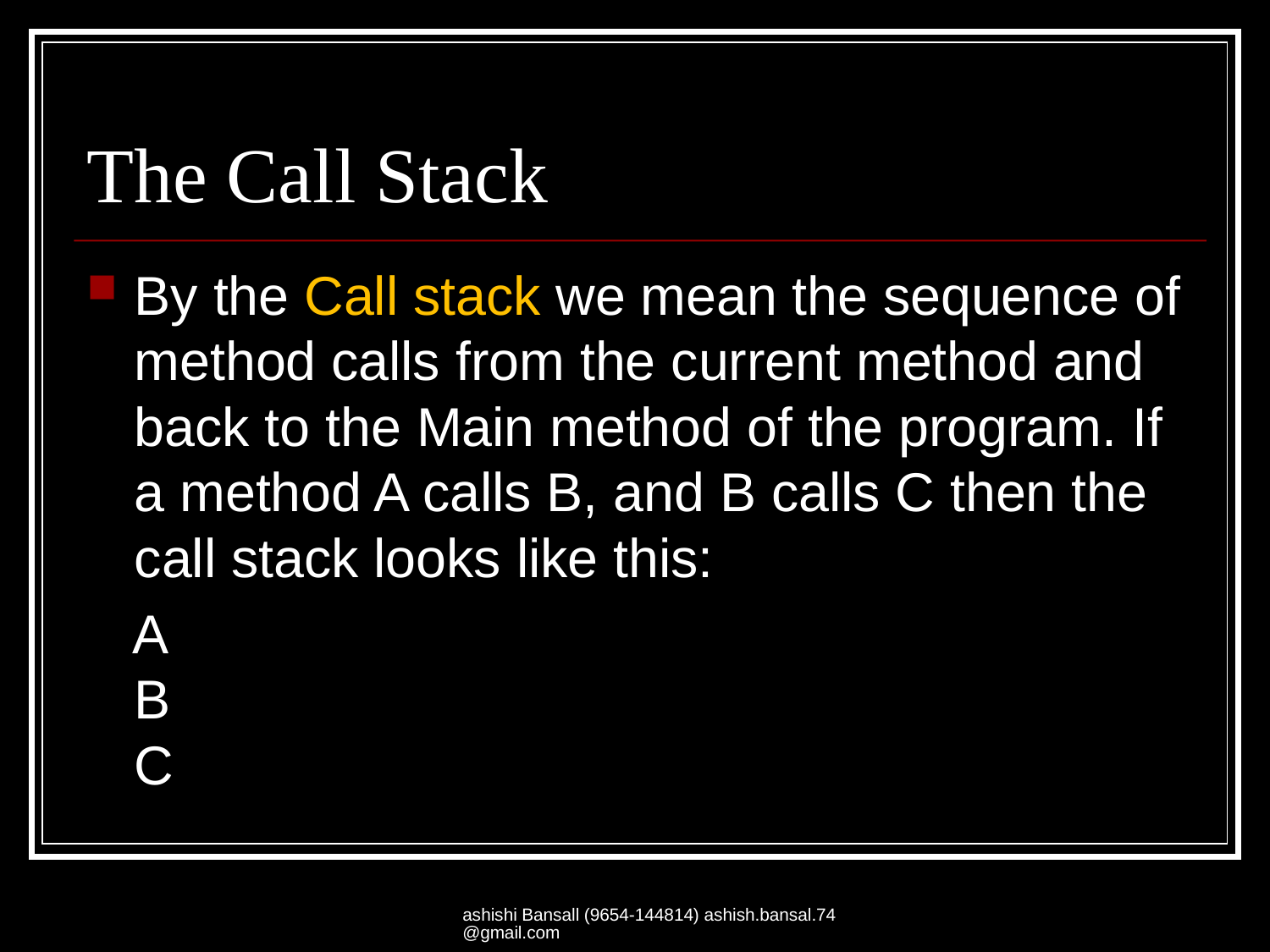

# The Call Stack
By the Call stack we mean the sequence of method calls from the current method and back to the Main method of the program. If a method A calls B, and B calls C then the call stack looks like this:
   A
B
C
ashishi Bansall (9654-144814) ashish.bansal.74@gmail.com